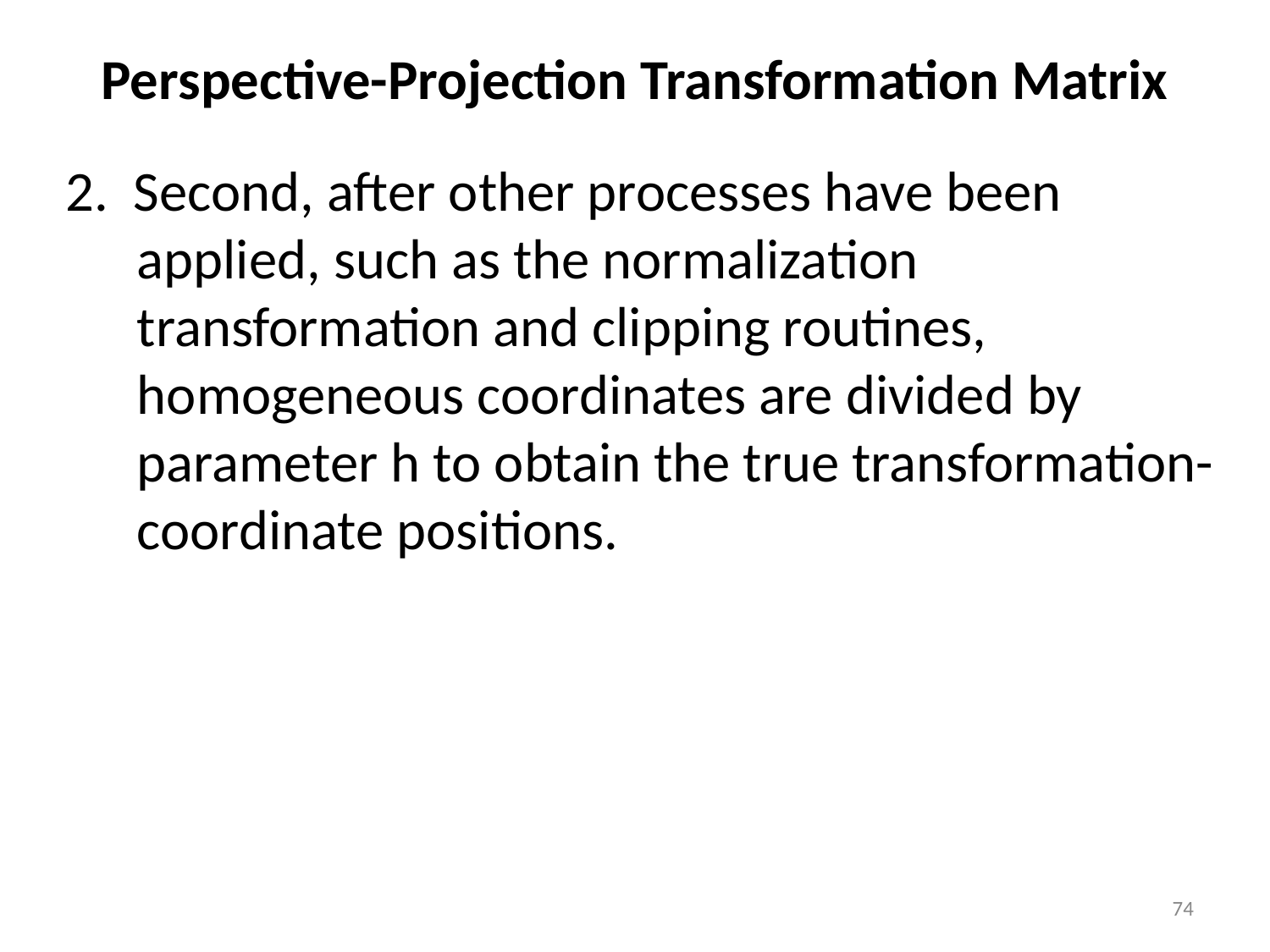

# Perspective-Projection Transformation Matrix
2.  Second, after other processes have been applied, such as the normalization transformation and clipping routines, homogeneous coordinates are divided by parameter h to obtain the true transformation-coordinate positions.
74